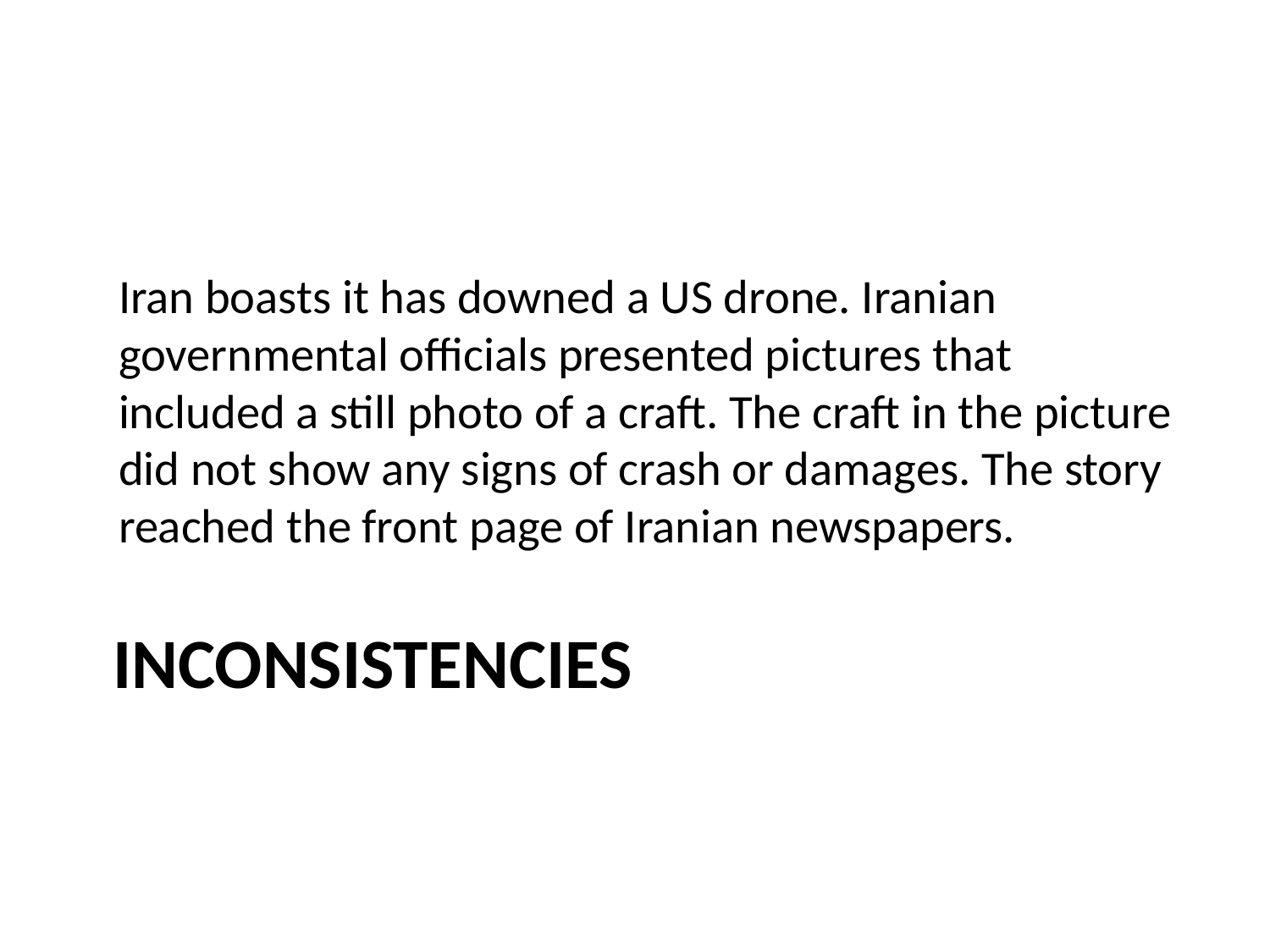

Iran boasts it has downed a US drone. Iranian governmental officials presented pictures that included a still photo of a craft. The craft in the picture did not show any signs of crash or damages. The story reached the front page of Iranian newspapers.
# Inconsistencies